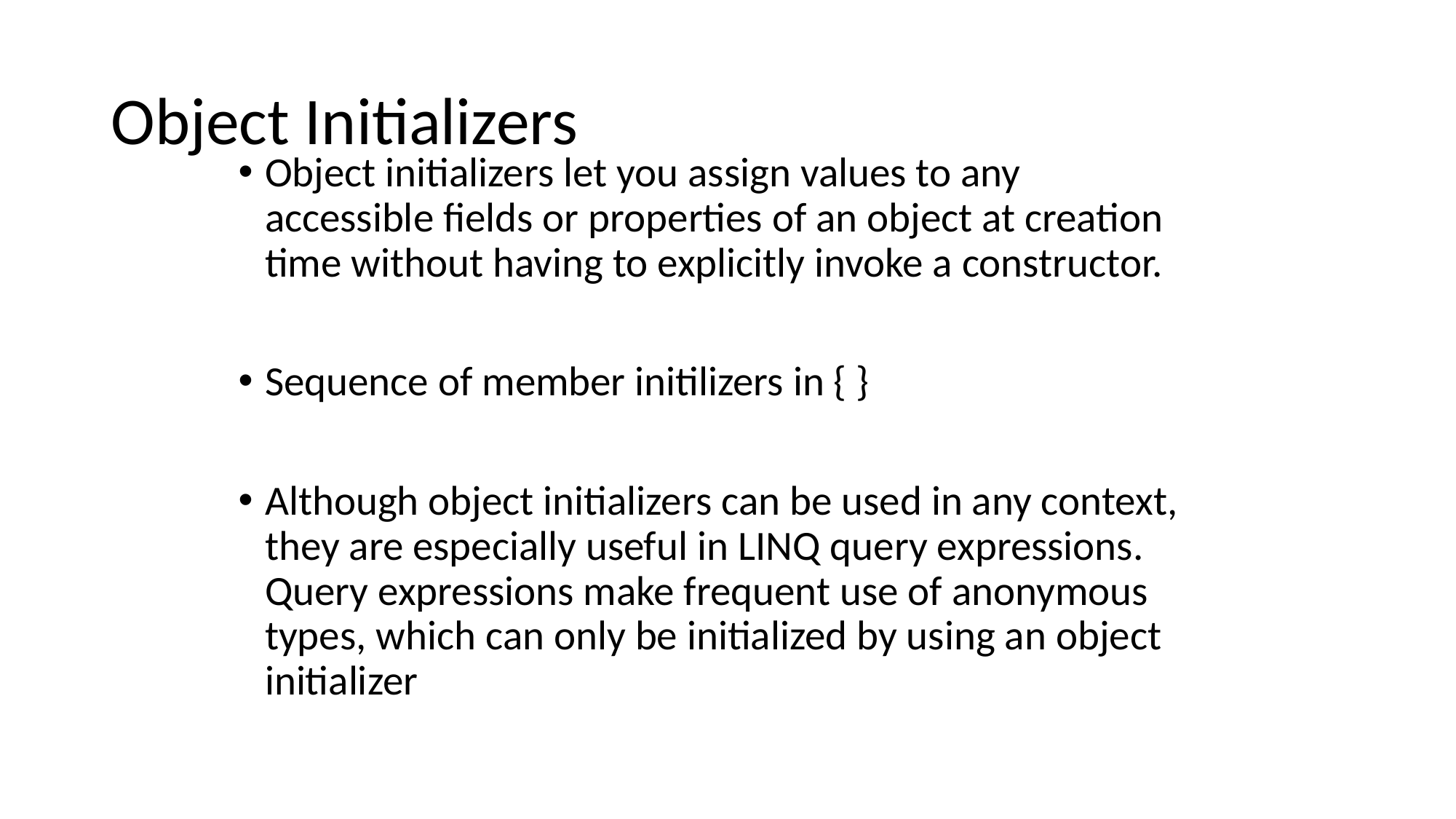

# Object Initializers
Object initializers let you assign values to any accessible fields or properties of an object at creation time without having to explicitly invoke a constructor.

Sequence of member initilizers in { }

Although object initializers can be used in any context, they are especially useful in LINQ query expressions. Query expressions make frequent use of anonymous types, which can only be initialized by using an object initializer